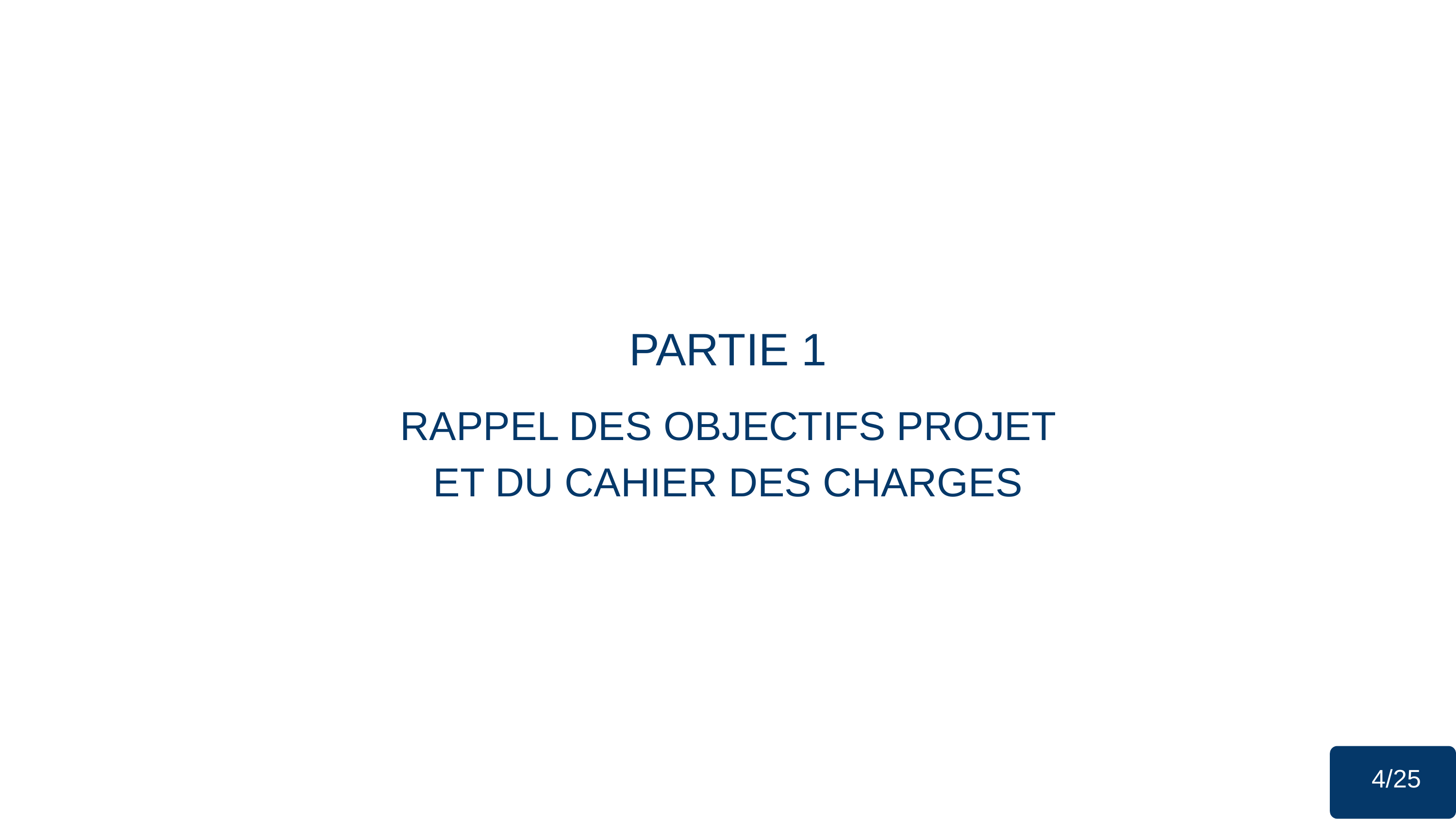

PARTIE 1
RAPPEL DES OBJECTIFS PROJET ET DU CAHIER DES CHARGES

 4/25